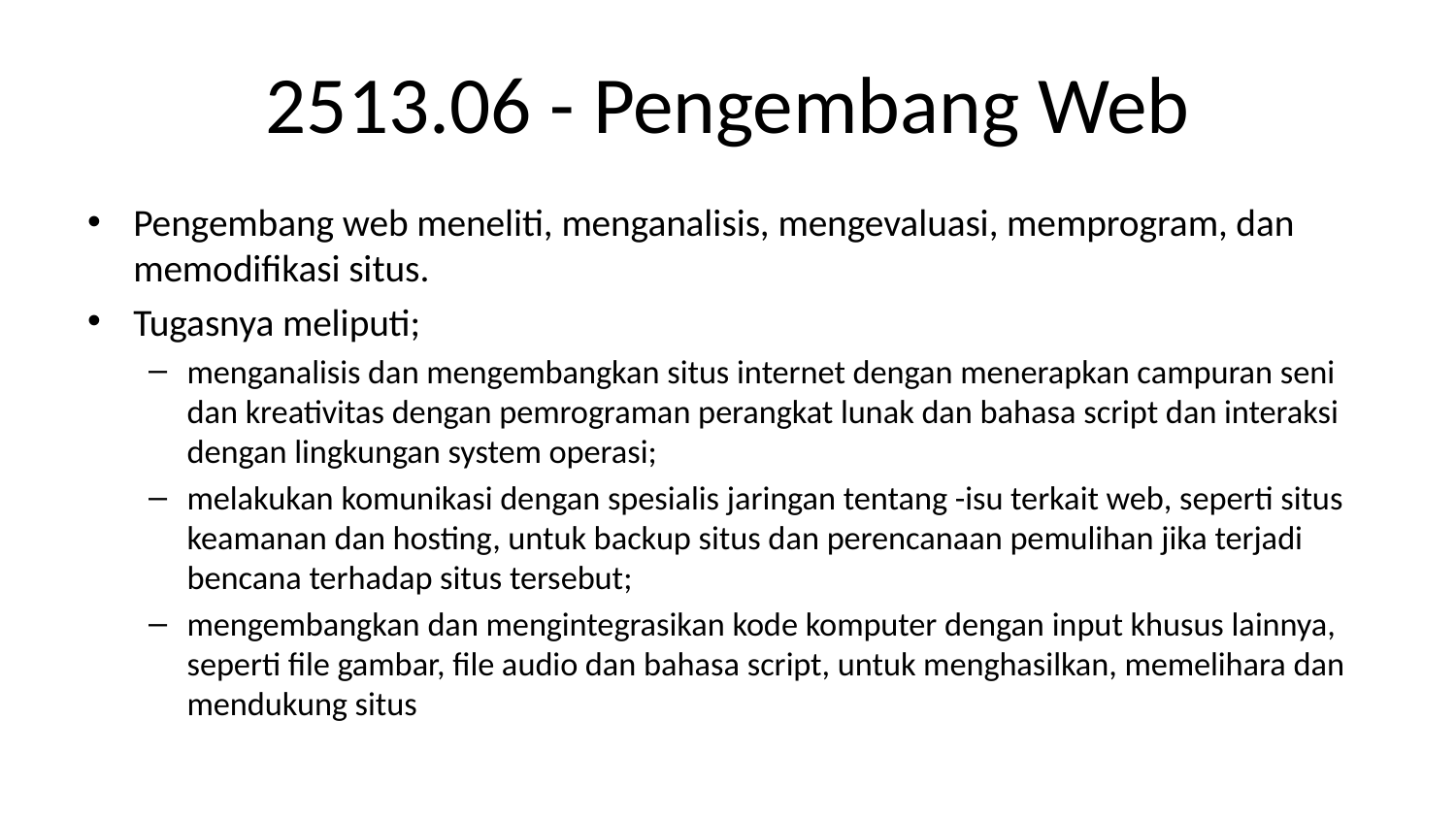

# 2513.06 - Pengembang Web
Pengembang web meneliti, menganalisis, mengevaluasi, memprogram, dan memodifikasi situs.
Tugasnya meliputi;
menganalisis dan mengembangkan situs internet dengan menerapkan campuran seni dan kreativitas dengan pemrograman perangkat lunak dan bahasa script dan interaksi dengan lingkungan system operasi;
melakukan komunikasi dengan spesialis jaringan tentang -isu terkait web, seperti situs keamanan dan hosting, untuk backup situs dan perencanaan pemulihan jika terjadi bencana terhadap situs tersebut;
mengembangkan dan mengintegrasikan kode komputer dengan input khusus lainnya, seperti file gambar, file audio dan bahasa script, untuk menghasilkan, memelihara dan mendukung situs